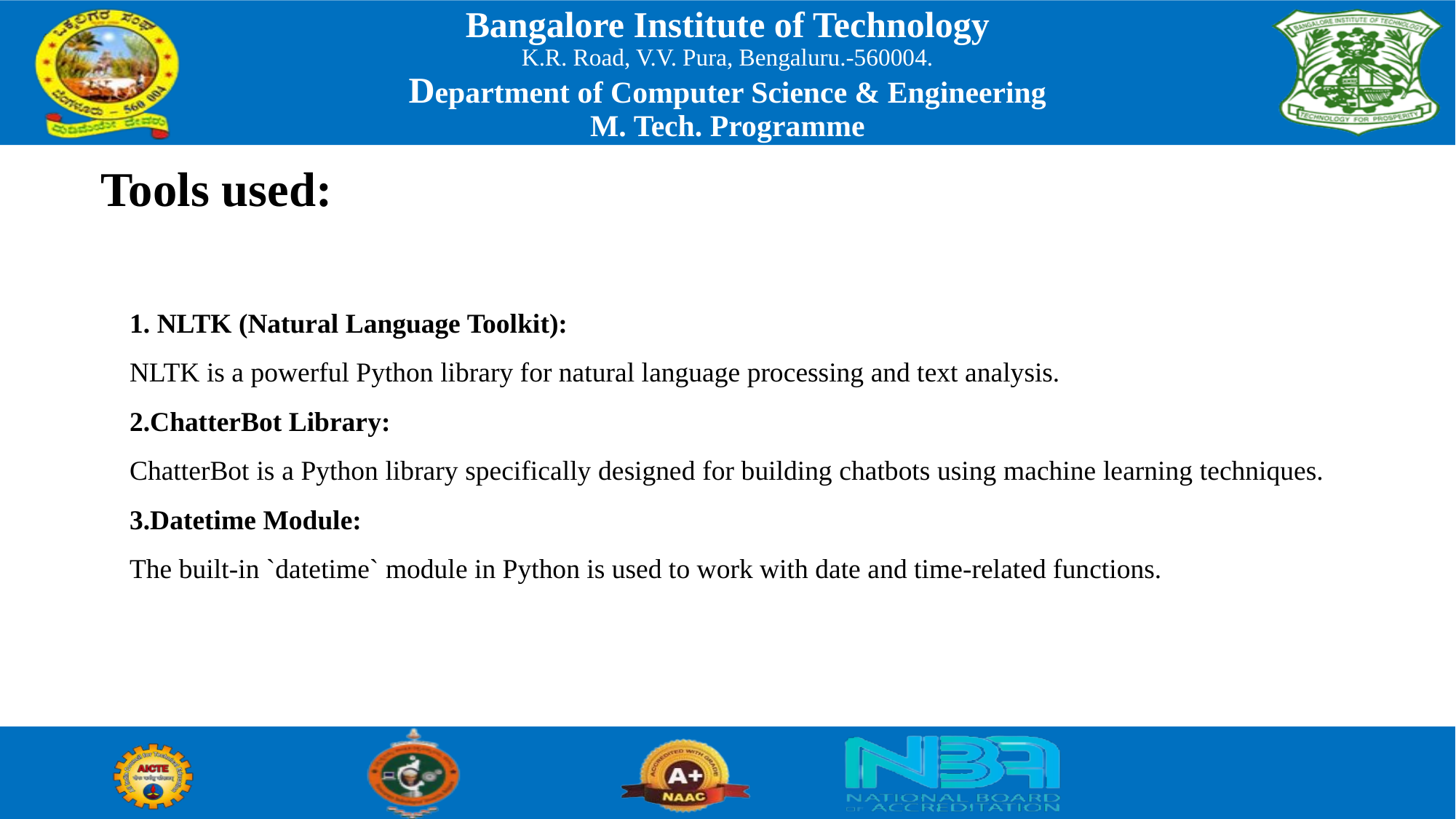

Tools used:
1. NLTK (Natural Language Toolkit):
NLTK is a powerful Python library for natural language processing and text analysis.
2.ChatterBot Library:
ChatterBot is a Python library specifically designed for building chatbots using machine learning techniques.
3.Datetime Module:
The built-in `datetime` module in Python is used to work with date and time-related functions.